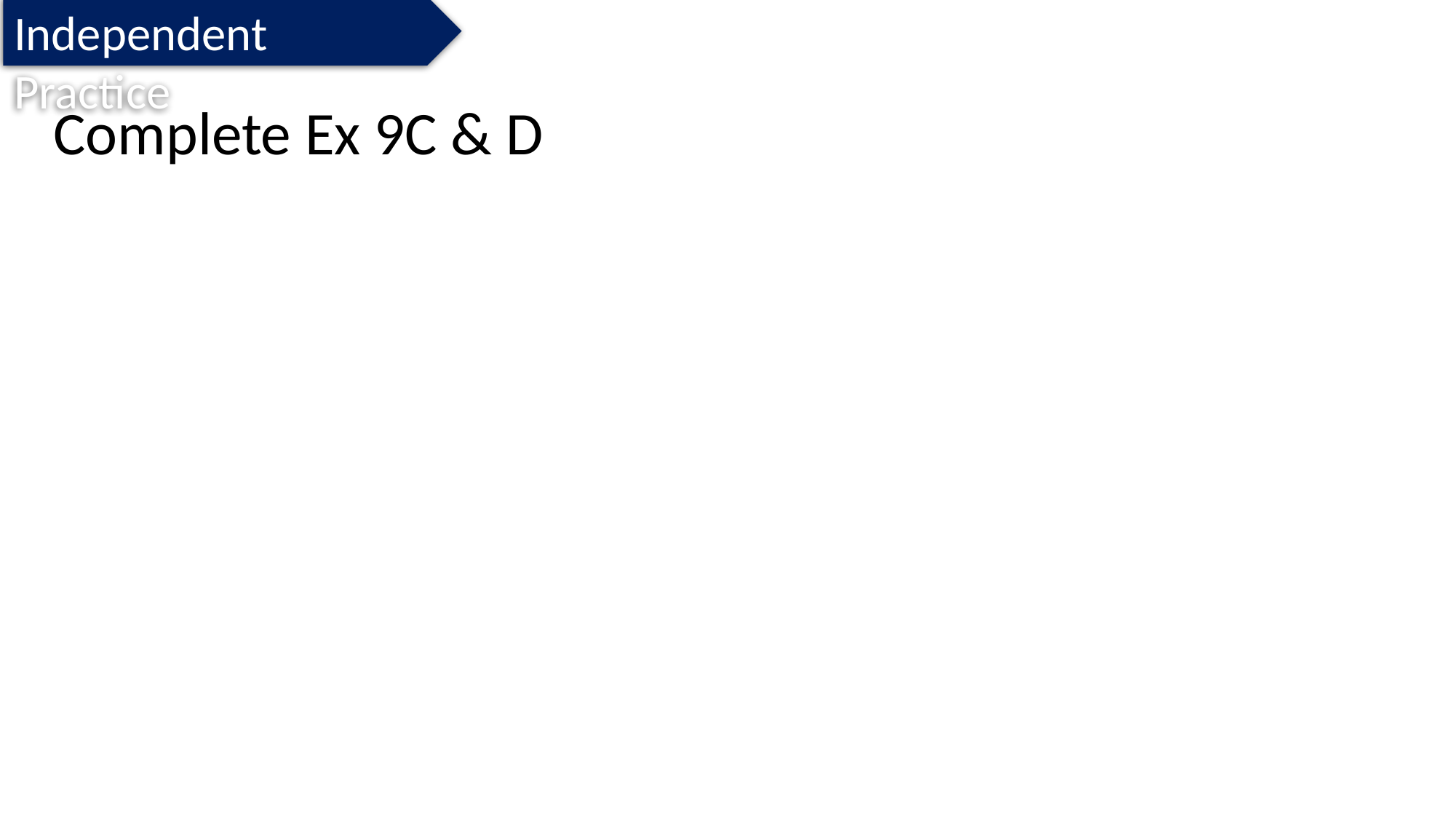

Independent Practice
Complete Ex 9C & D